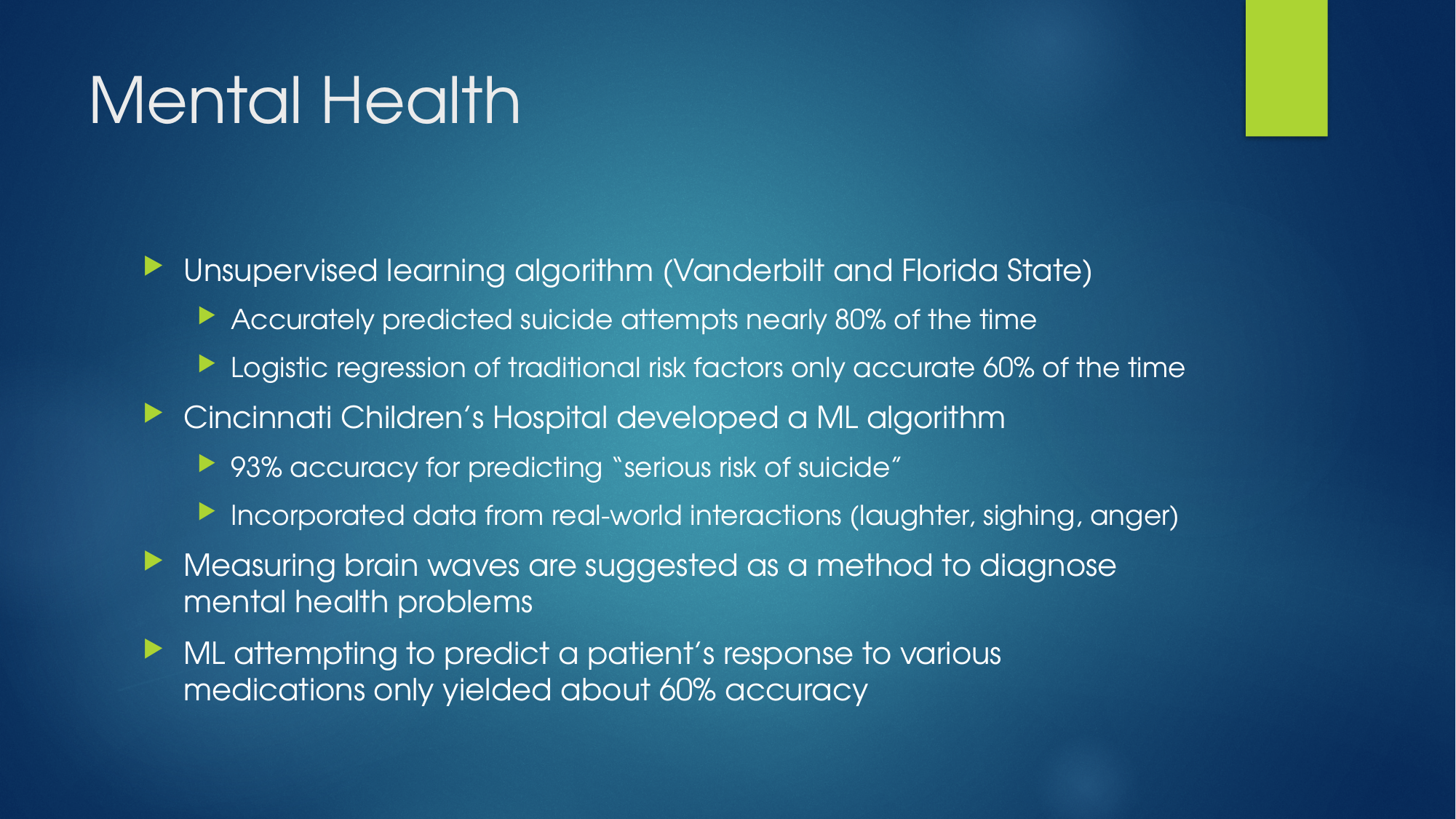

# Mental Health
Unsupervised learning algorithm (Vanderbilt and Florida State)
Accurately predicted suicide attempts nearly 80% of the time
Logistic regression of traditional risk factors only accurate 60% of the time
Cincinnati Children’s Hospital developed a ML algorithm
93% accuracy for predicting “serious risk of suicide”
Incorporated data from real-world interactions (laughter, sighing, anger)
Measuring brain waves are suggested as a method to diagnose mental health problems
ML attempting to predict a patient’s response to various medications only yielded about 60% accuracy